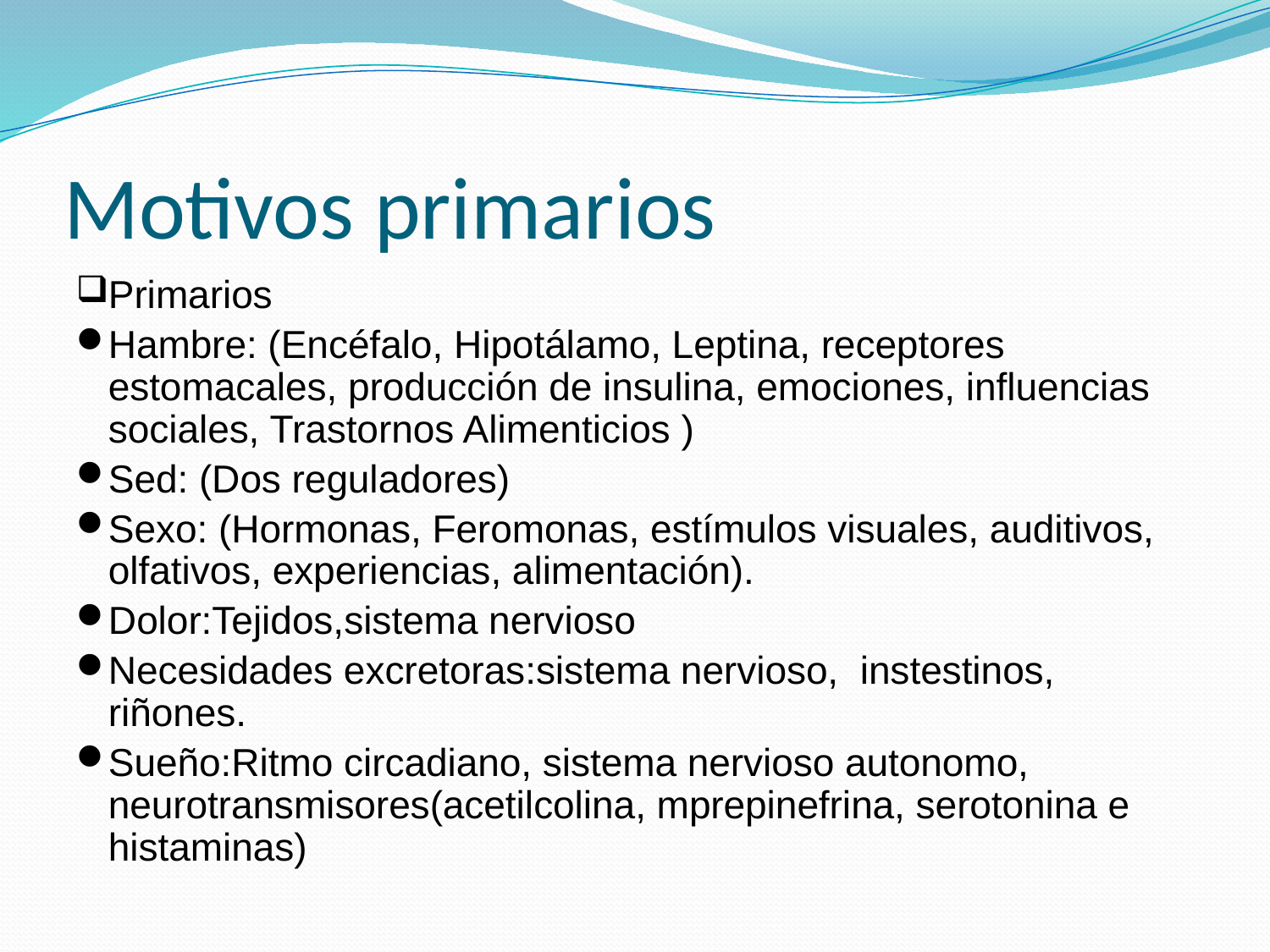

# Motivos primarios
Primarios
Hambre: (Encéfalo, Hipotálamo, Leptina, receptores estomacales, producción de insulina, emociones, influencias sociales, Trastornos Alimenticios )
Sed: (Dos reguladores)
Sexo: (Hormonas, Feromonas, estímulos visuales, auditivos, olfativos, experiencias, alimentación).
Dolor:Tejidos,sistema nervioso
Necesidades excretoras:sistema nervioso,  instestinos, riñones.
Sueño:Ritmo circadiano, sistema nervioso autonomo, neurotransmisores(acetilcolina, mprepinefrina, serotonina e histaminas)